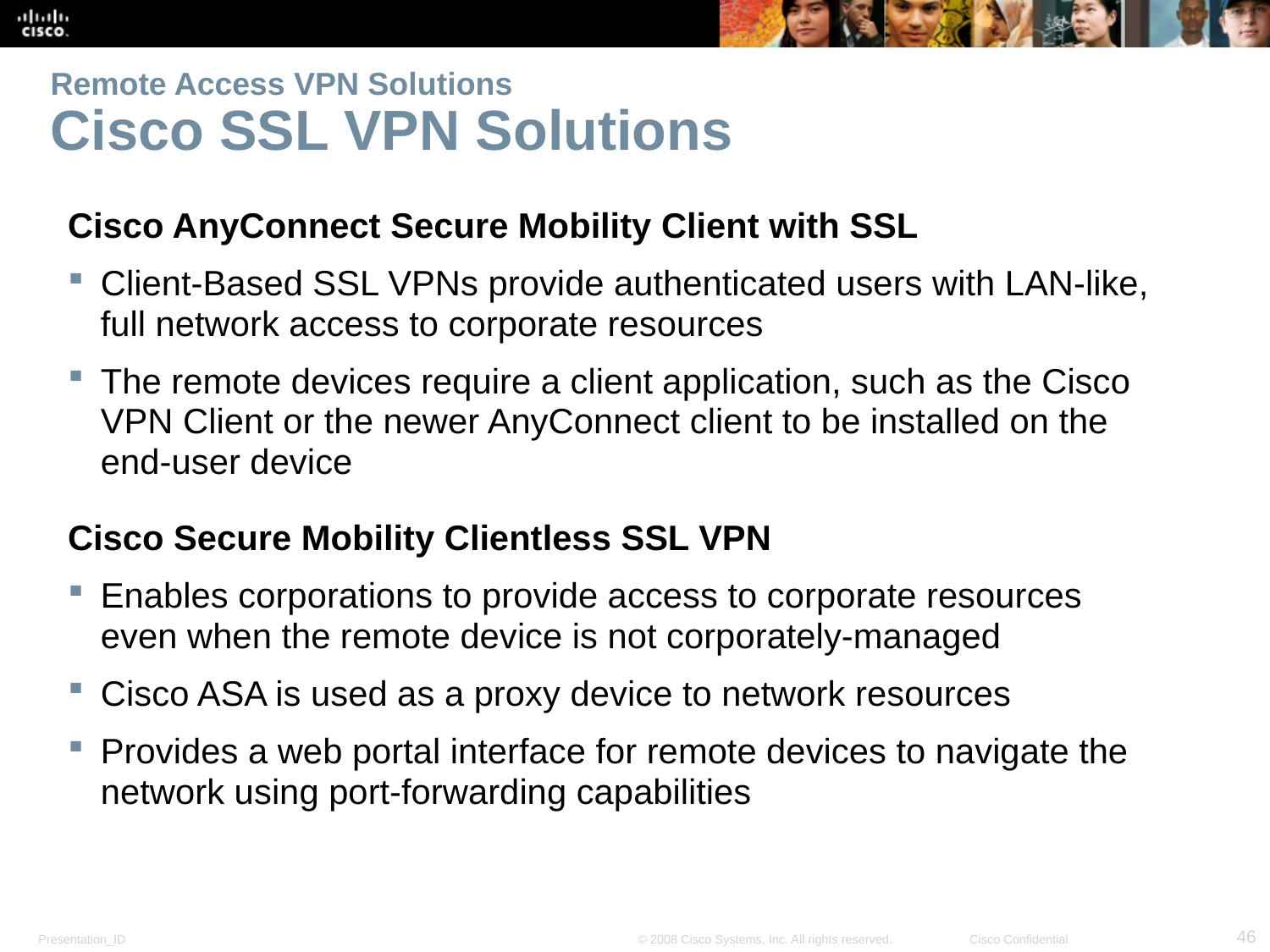

# Remote Access VPN Solutions Cisco SSL VPN Solutions
Cisco AnyConnect Secure Mobility Client with SSL
Client-Based SSL VPNs provide authenticated users with LAN-like, full network access to corporate resources
The remote devices require a client application, such as the Cisco VPN Client or the newer AnyConnect client to be installed on the end-user device

Cisco Secure Mobility Clientless SSL VPN
Enables corporations to provide access to corporate resources even when the remote device is not corporately-managed
Cisco ASA is used as a proxy device to network resources
Provides a web portal interface for remote devices to navigate the network using port-forwarding capabilities